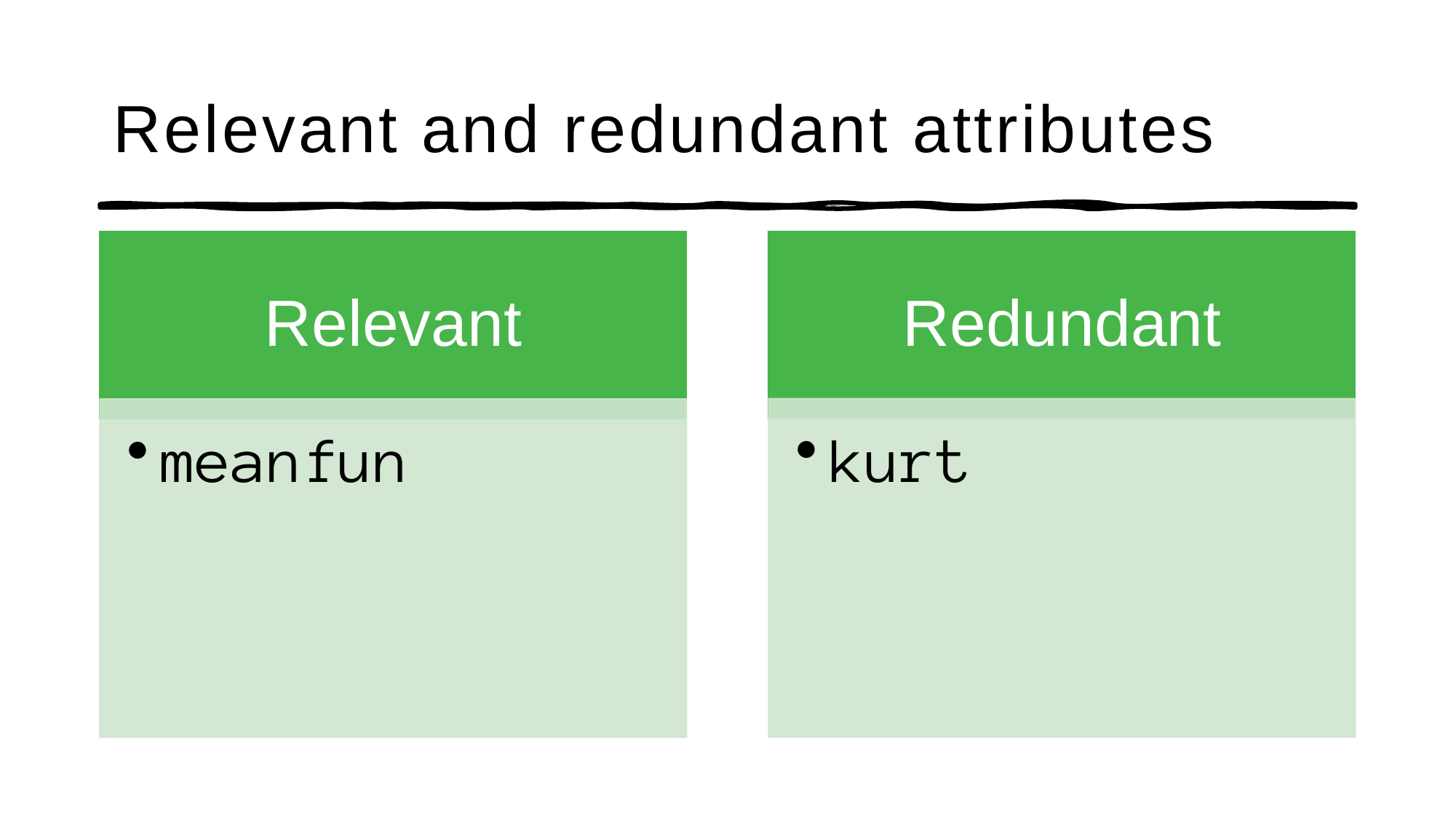

# Relevant and redundant attributes
Relevant
meanfun

Redundant
kurt